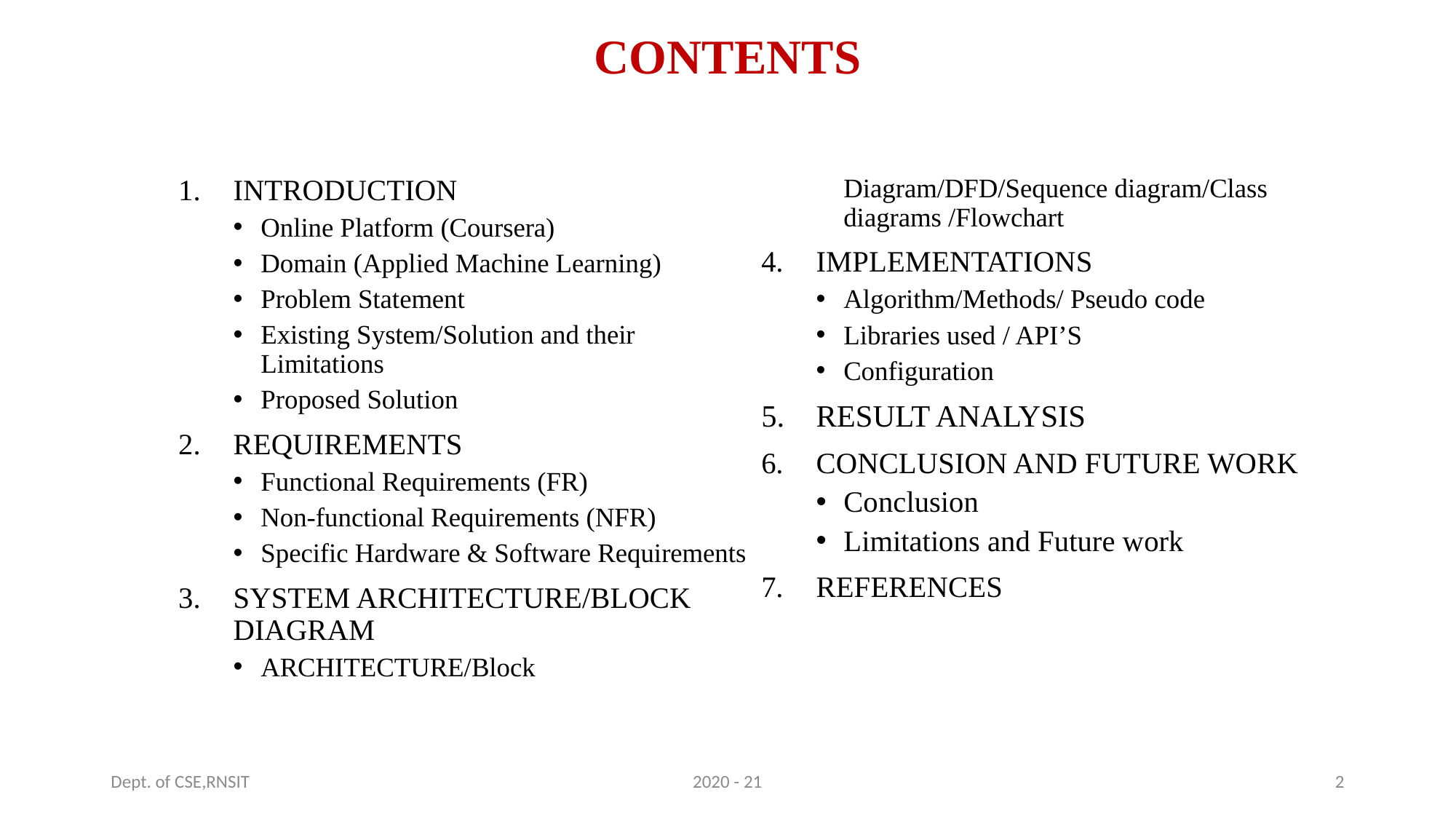

# CONTENTS
INTRODUCTION
Online Platform (Coursera)
Domain (Applied Machine Learning)
Problem Statement
Existing System/Solution and their Limitations
Proposed Solution
REQUIREMENTS
Functional Requirements (FR)
Non-functional Requirements (NFR)
Specific Hardware & Software Requirements
SYSTEM ARCHITECTURE/BLOCK DIAGRAM
ARCHITECTURE/Block Diagram/DFD/Sequence diagram/Class diagrams /Flowchart
IMPLEMENTATIONS
Algorithm/Methods/ Pseudo code
Libraries used / API’S
Configuration
RESULT ANALYSIS
CONCLUSION AND FUTURE WORK
Conclusion
Limitations and Future work
REFERENCES

Dept. of CSE,RNSIT
2020 - 21
2